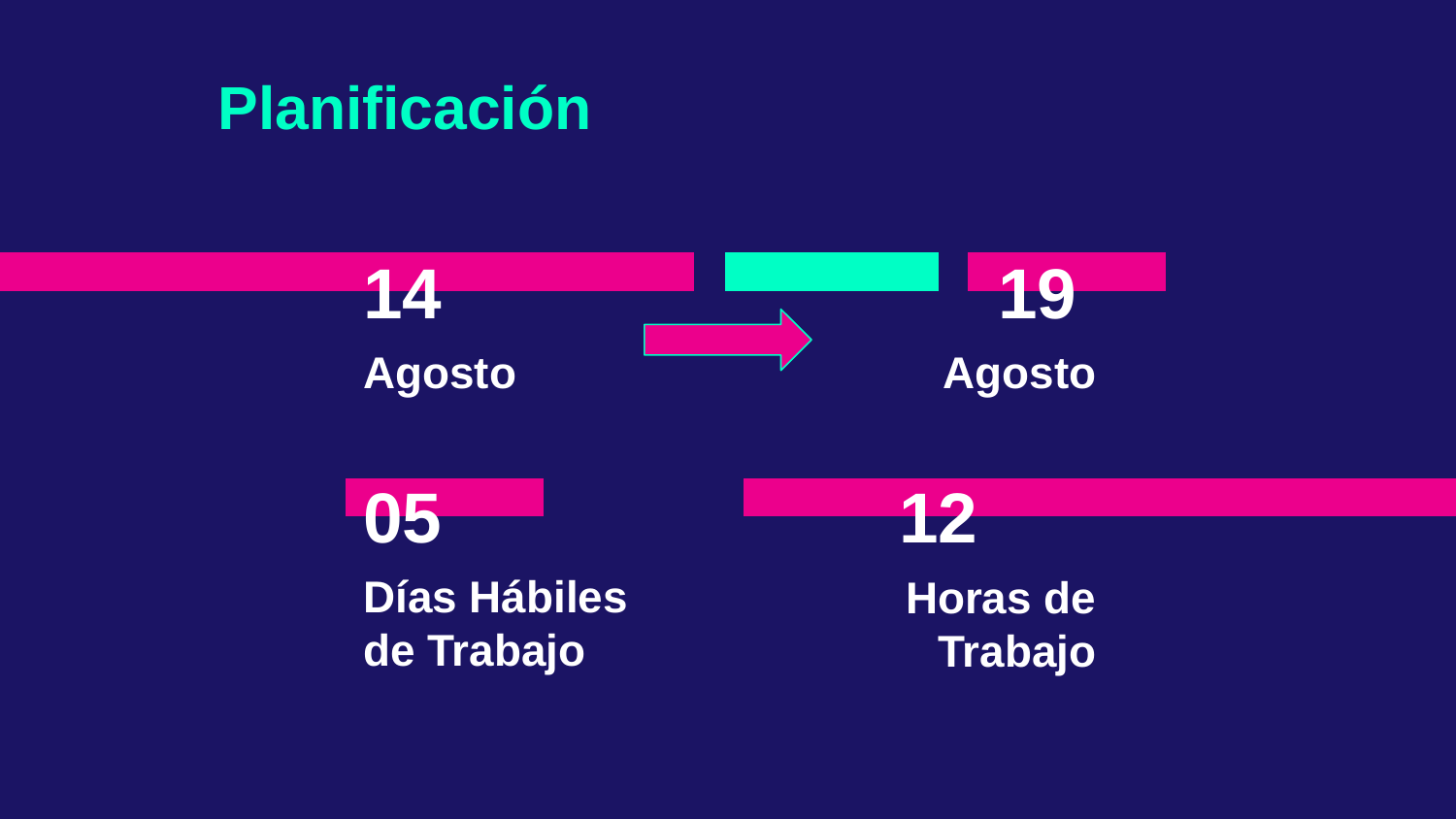

Planificación
# 14
19

Agosto
Agosto
05
12
Días Hábiles de Trabajo
Horas de Trabajo